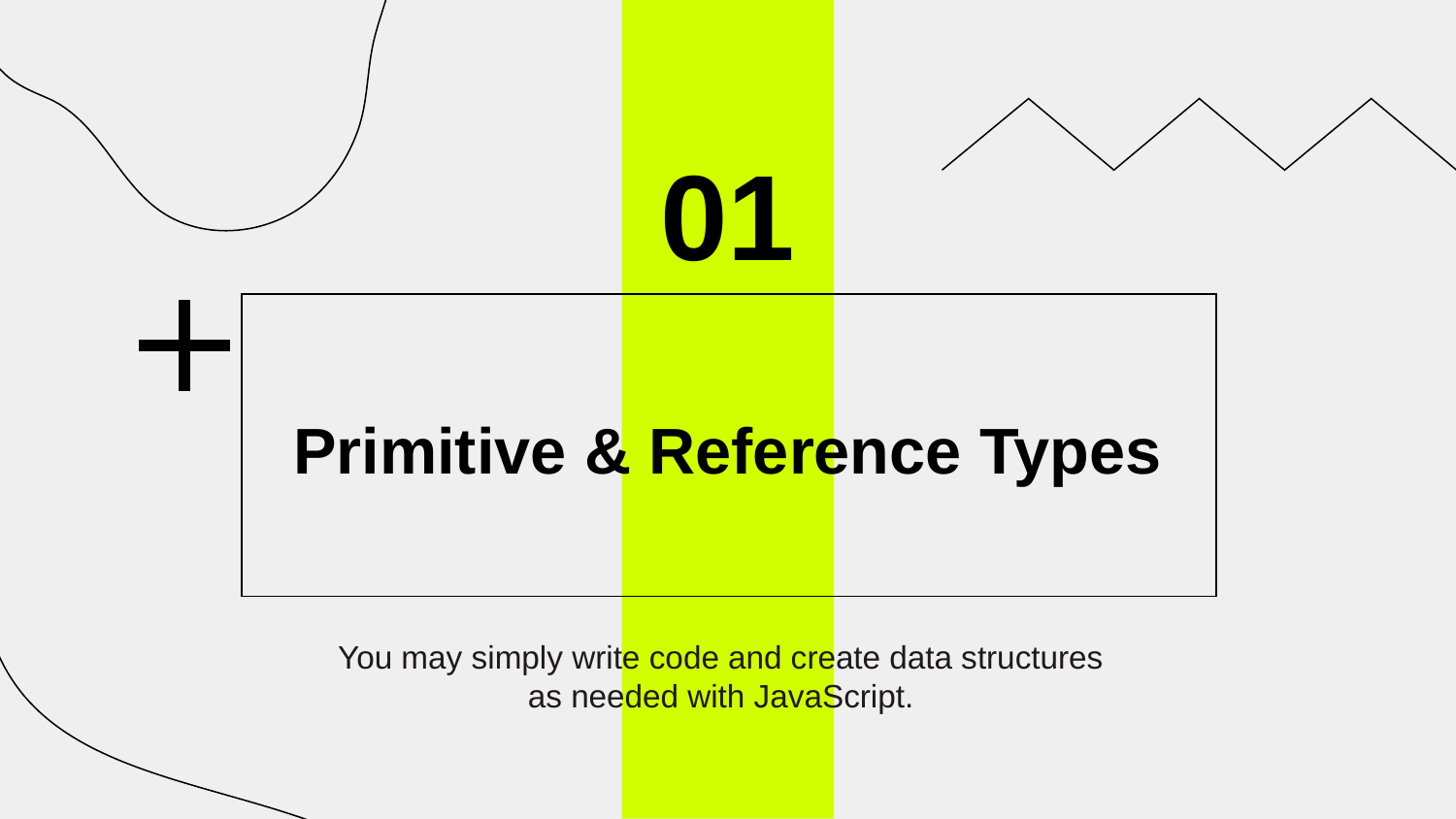

01

# Primitive & Reference Types
You may simply write code and create data structures as needed with JavaScript.